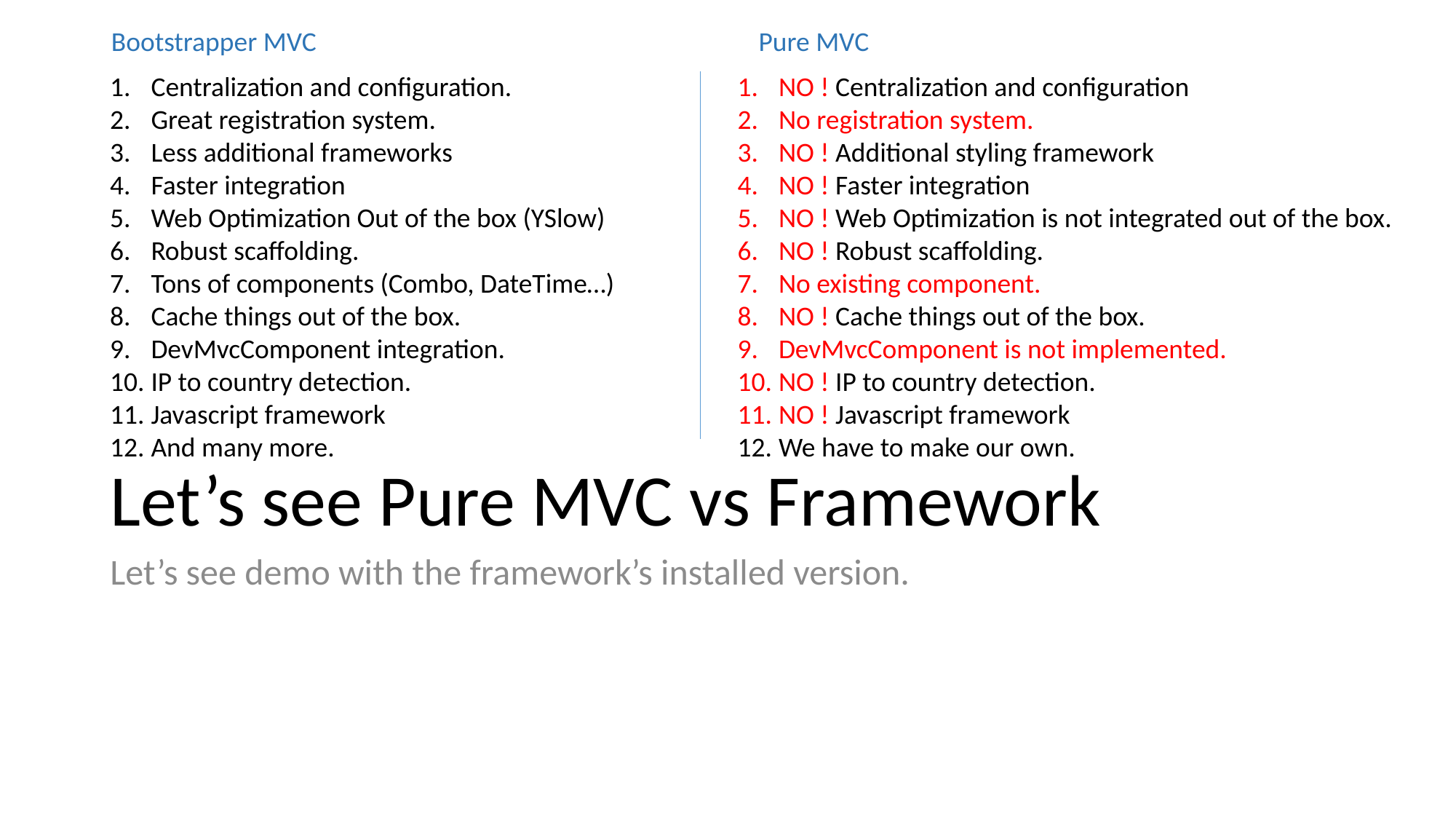

Bootstrapper MVC
Pure MVC
Centralization and configuration.
Great registration system.
Less additional frameworks
Faster integration
Web Optimization Out of the box (YSlow)
Robust scaffolding.
Tons of components (Combo, DateTime…)
Cache things out of the box.
DevMvcComponent integration.
IP to country detection.
Javascript framework
And many more.

NO ! Centralization and configuration
No registration system.
NO ! Additional styling framework
NO ! Faster integration
NO ! Web Optimization is not integrated out of the box.
NO ! Robust scaffolding.
No existing component.
NO ! Cache things out of the box.
DevMvcComponent is not implemented.
NO ! IP to country detection.
NO ! Javascript framework
We have to make our own.

# Let’s see Pure MVC vs Framework
Let’s see demo with the framework’s installed version.